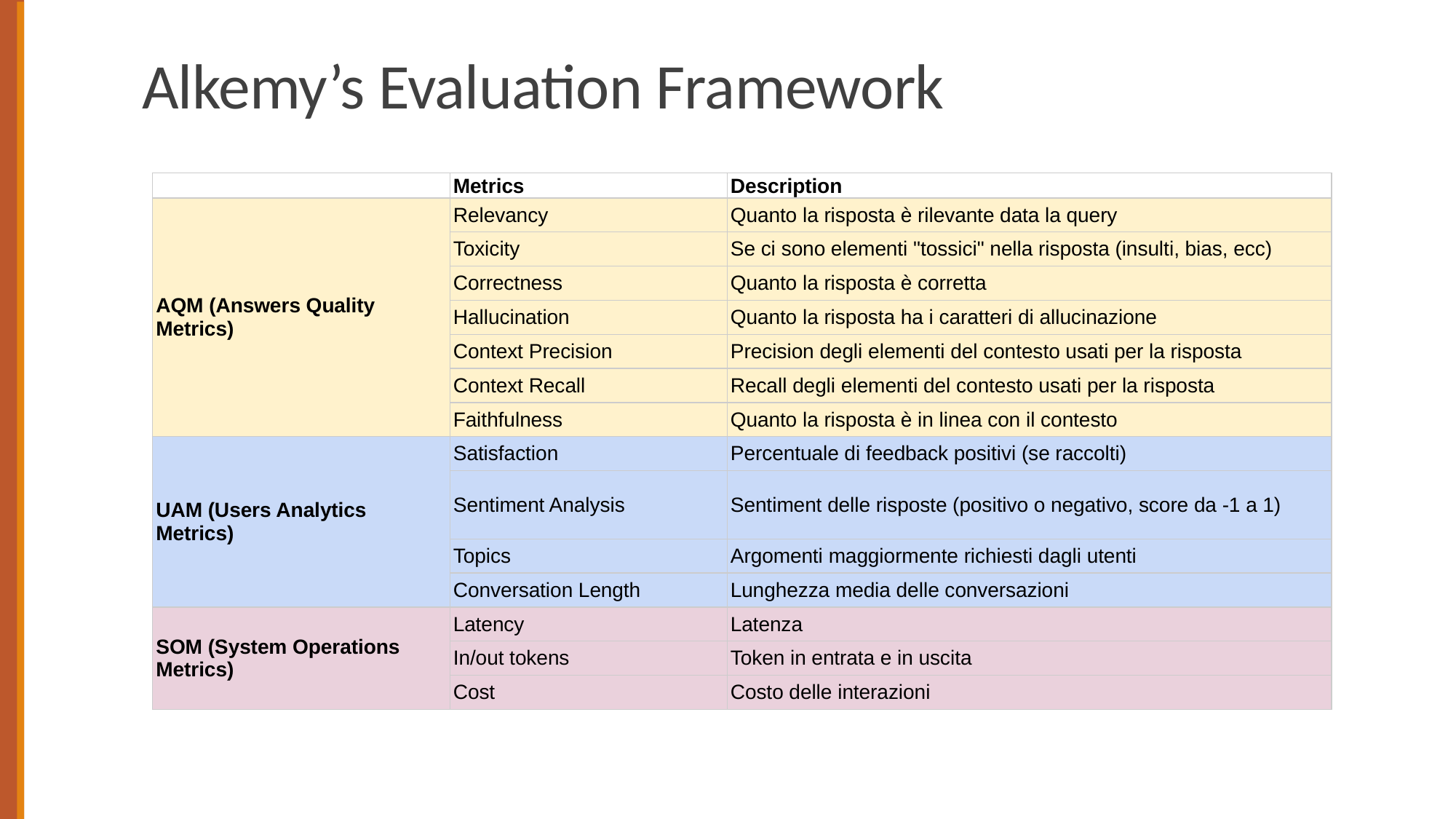

# Alkemy’s Evaluation Framework
|  | Metrics | Description |
| --- | --- | --- |
| AQM (Answers Quality Metrics) | Relevancy | Quanto la risposta è rilevante data la query |
|  | Toxicity | Se ci sono elementi "tossici" nella risposta (insulti, bias, ecc) |
|  | Correctness | Quanto la risposta è corretta |
|  | Hallucination | Quanto la risposta ha i caratteri di allucinazione |
|  | Context Precision | Precision degli elementi del contesto usati per la risposta |
|  | Context Recall | Recall degli elementi del contesto usati per la risposta |
|  | Faithfulness | Quanto la risposta è in linea con il contesto |
| UAM (Users Analytics Metrics) | Satisfaction | Percentuale di feedback positivi (se raccolti) |
|  | Sentiment Analysis | Sentiment delle risposte (positivo o negativo, score da -1 a 1) |
|  | Topics | Argomenti maggiormente richiesti dagli utenti |
|  | Conversation Length | Lunghezza media delle conversazioni |
| SOM (System Operations Metrics) | Latency | Latenza |
|  | In/out tokens | Token in entrata e in uscita |
|  | Cost | Costo delle interazioni |